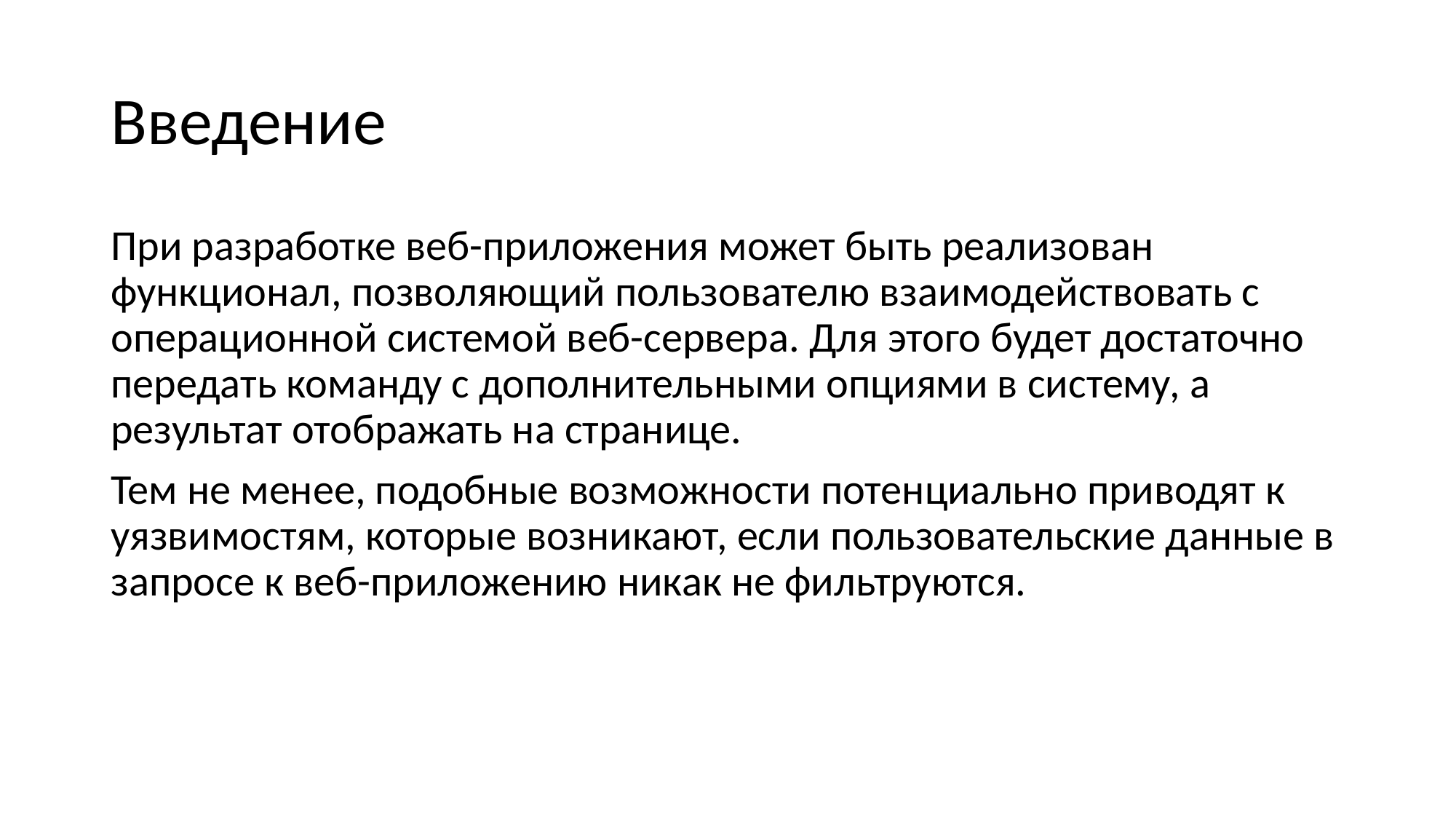

# Введение
При разработке веб-приложения может быть реализован функционал, позволяющий пользователю взаимодействовать с операционной системой веб-сервера. Для этого будет достаточно передать команду с дополнительными опциями в систему, а результат отображать на странице.
Тем не менее, подобные возможности потенциально приводят к уязвимостям, которые возникают, если пользовательские данные в запросе к веб-приложению никак не фильтруются.